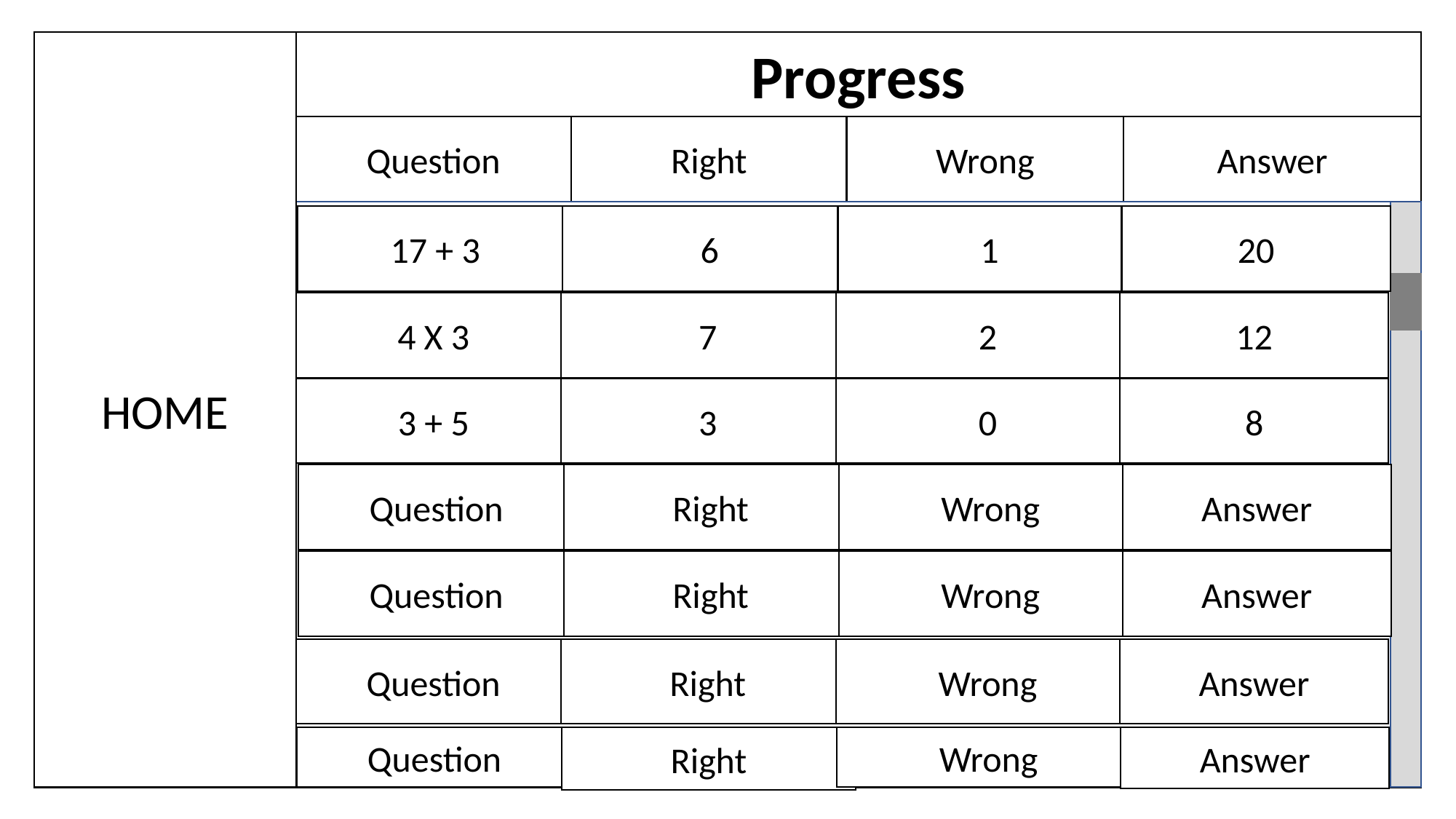

HOME
Progress
Question
Right
Wrong
Answer

17 + 3
6
1
20

4 X 3
7
2
12
3 + 5
3
0
8
Question
Right
Wrong
Answer
Question
Right
Wrong
Answer
Question
Right
Wrong
Answer
Question
Right
Wrong
Answer